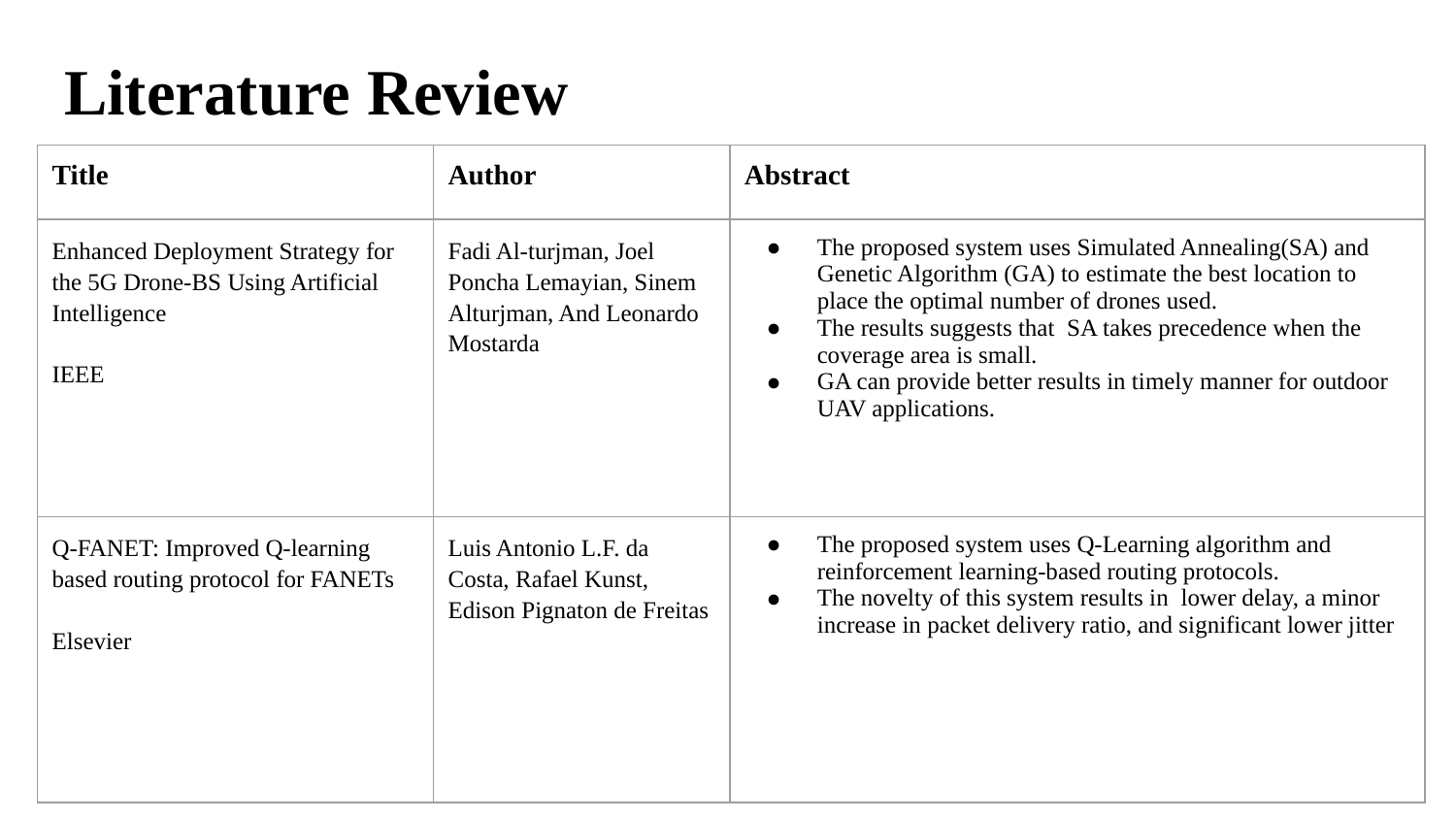

# Literature Review
| Title | Author | Abstract |
| --- | --- | --- |
| Enhanced Deployment Strategy for the 5G Drone-BS Using Artificial Intelligence  IEEE | Fadi Al-turjman, Joel Poncha Lemayian, Sinem Alturjman, And Leonardo Mostarda | The proposed system uses Simulated Annealing(SA) and Genetic Algorithm (GA) to estimate the best location to place the optimal number of drones used. The results suggests that  SA takes precedence when the coverage area is small. GA can provide better results in timely manner for outdoor UAV applications. |
| Q-FANET: Improved Q-learning based routing protocol for FANETs Elsevier | Luis Antonio L.F. da Costa, Rafael Kunst, Edison Pignaton de Freitas | The proposed system uses Q-Learning algorithm and  reinforcement learning-based routing protocols. The novelty of this system results in  lower delay, a minor increase in packet delivery ratio, and significant lower jitter |